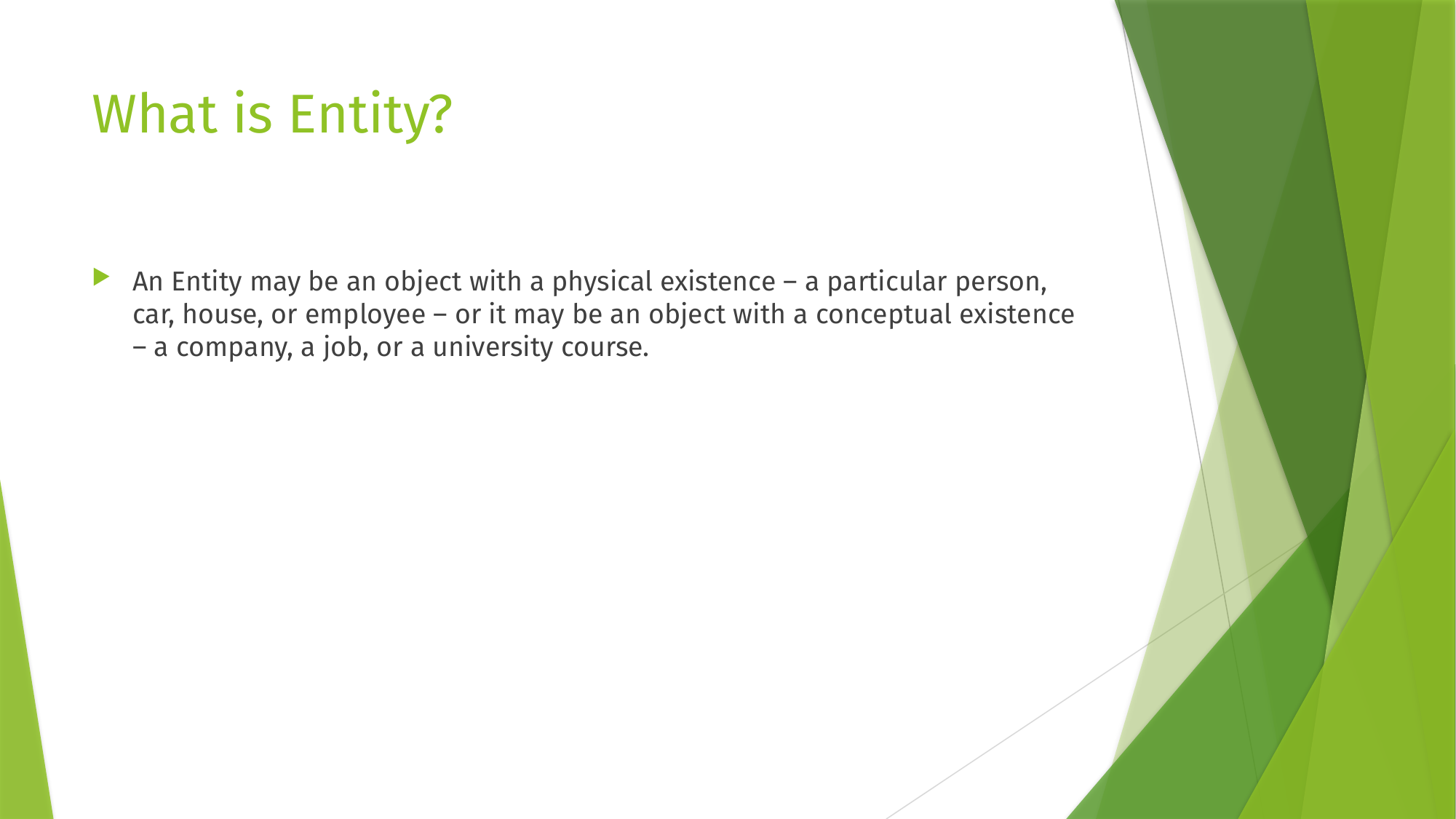

# What is Entity?
An Entity may be an object with a physical existence – a particular person, car, house, or employee – or it may be an object with a conceptual existence – a company, a job, or a university course.